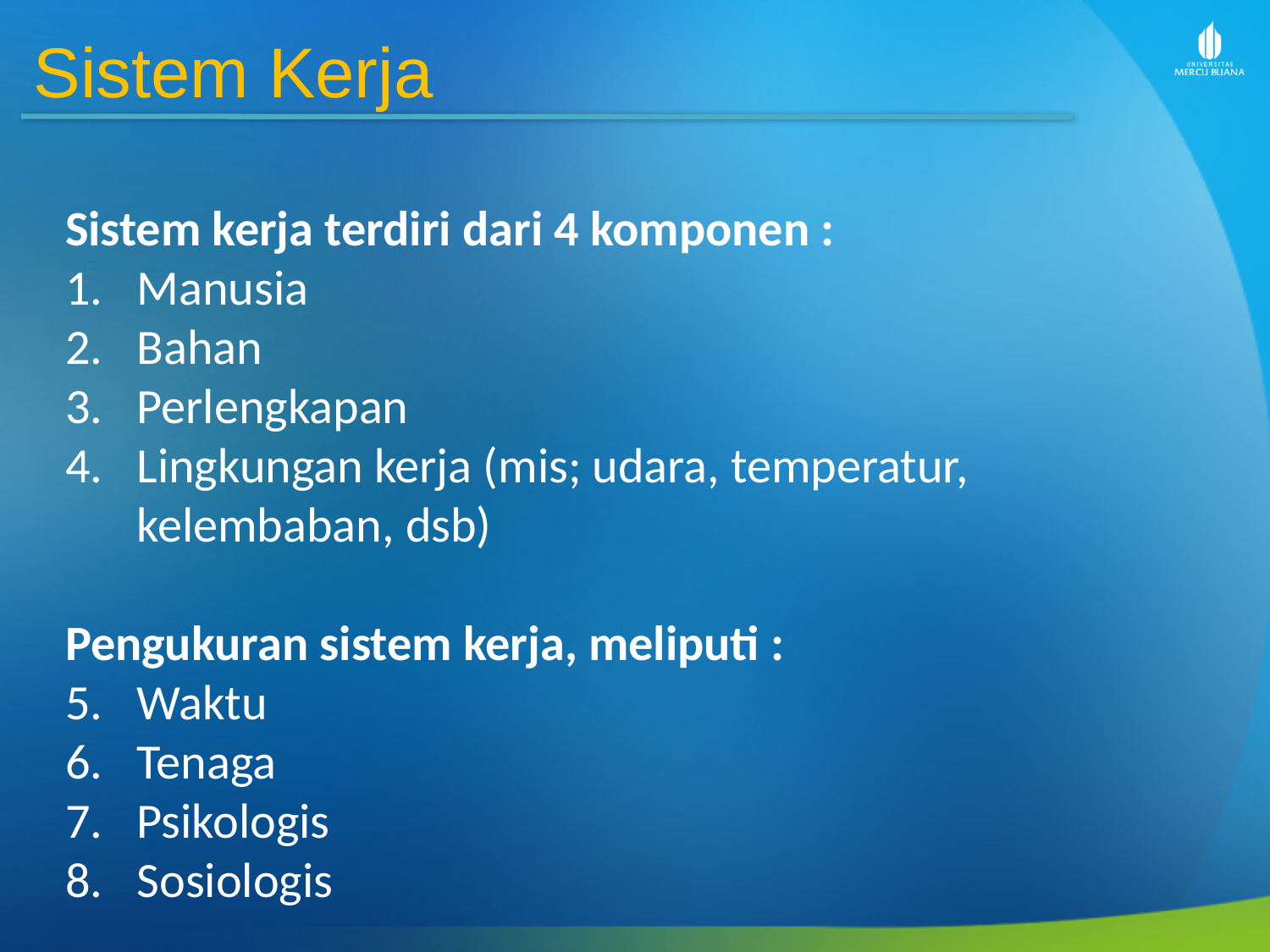

Sistem Kerja
Sistem kerja terdiri dari 4 komponen :
Manusia
Bahan
Perlengkapan
Lingkungan kerja (mis; udara, temperatur, kelembaban, dsb)

Pengukuran sistem kerja, meliputi :
Waktu
Tenaga
Psikologis
Sosiologis